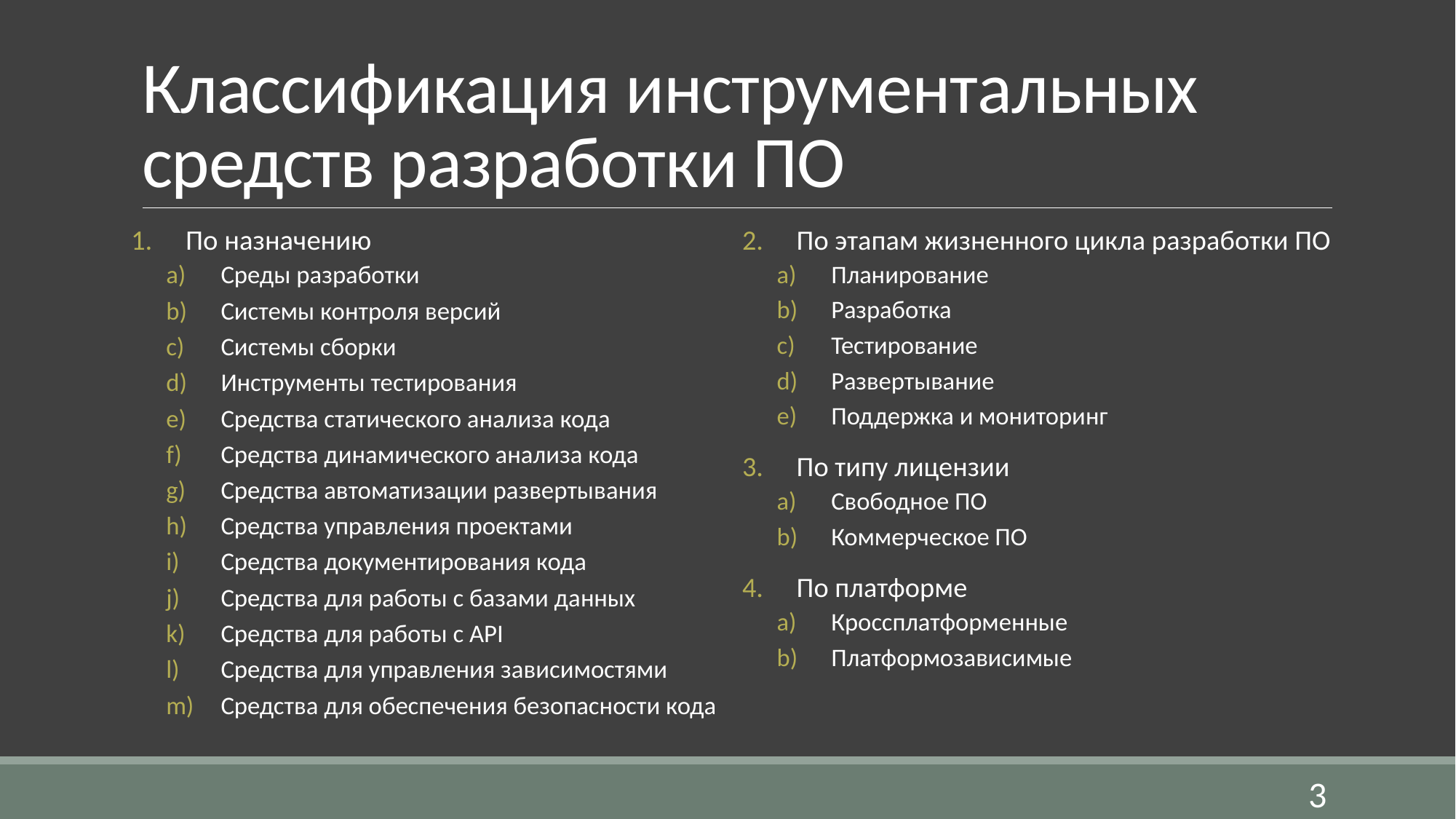

# Классификация инструментальных средств разработки ПО
По назначению
Среды разработки
Системы контроля версий
Системы сборки
Инструменты тестирования
Средства статического анализа кода
Средства динамического анализа кода
Средства автоматизации развертывания
Средства управления проектами
Средства документирования кода
Средства для работы с базами данных
Средства для работы с API
Средства для управления зависимостями
Средства для обеспечения безопасности кода

По этапам жизненного цикла разработки ПО
Планирование
Разработка
Тестирование
Развертывание
Поддержка и мониторинг
По типу лицензии
Свободное ПО
Коммерческое ПО
По платформе
Кроссплатформенные
Платформозависимые
3